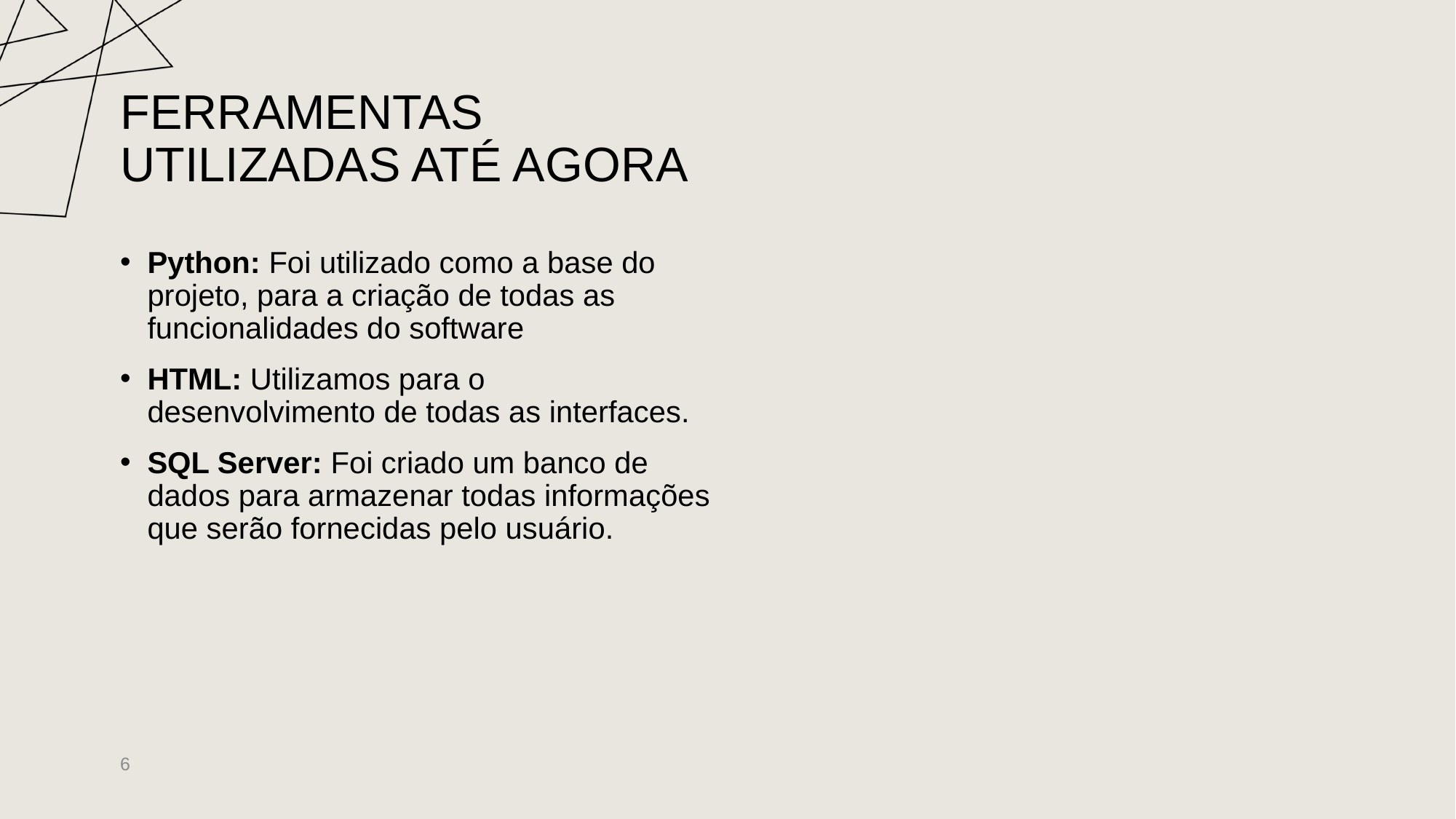

# Ferramentas utilizadas até agora
Python: Foi utilizado como a base do projeto, para a criação de todas as funcionalidades do software
HTML: Utilizamos para o desenvolvimento de todas as interfaces.
SQL Server: Foi criado um banco de dados para armazenar todas informações que serão fornecidas pelo usuário.
6